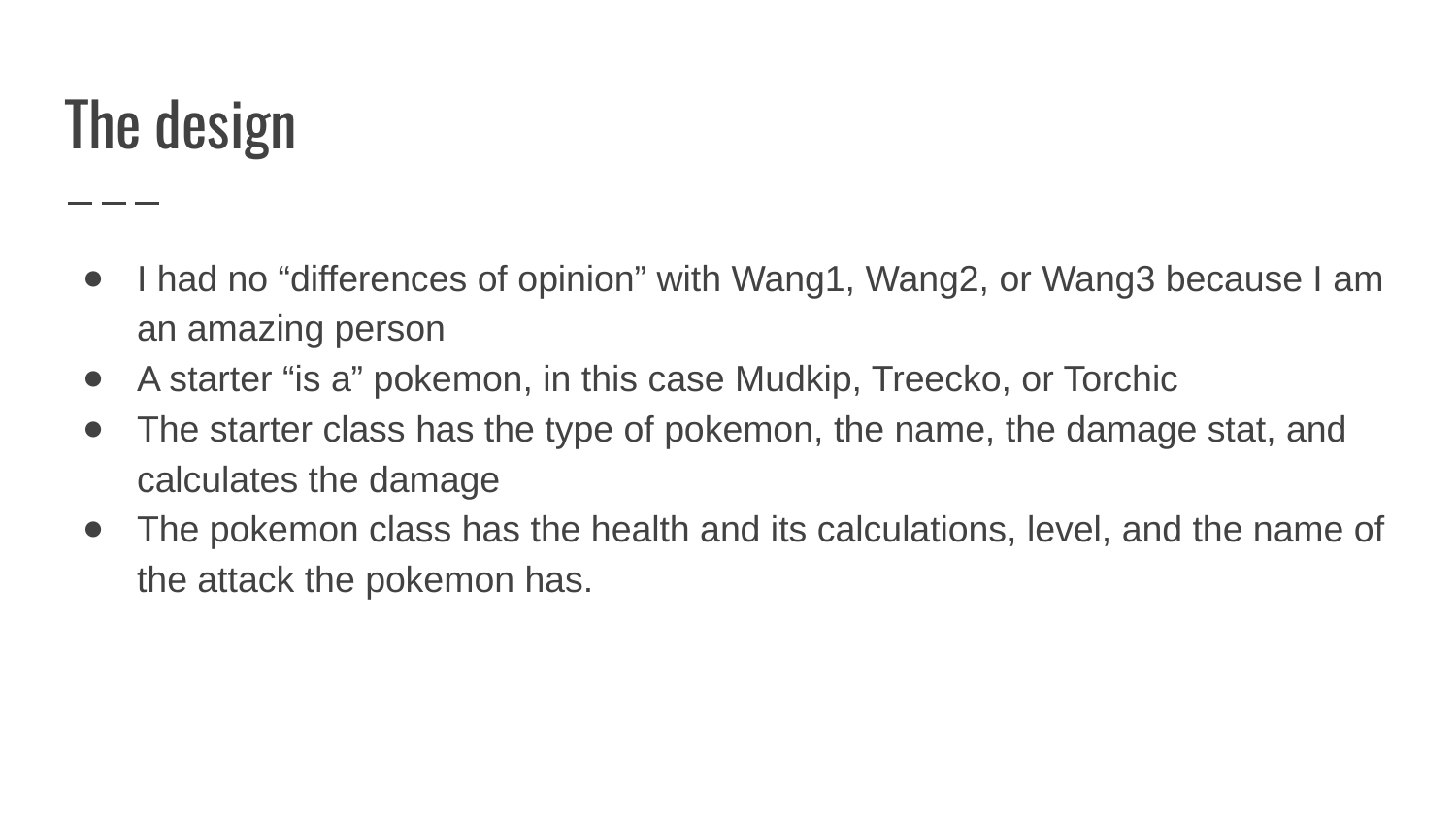

# The design
I had no “differences of opinion” with Wang1, Wang2, or Wang3 because I am an amazing person
A starter “is a” pokemon, in this case Mudkip, Treecko, or Torchic
The starter class has the type of pokemon, the name, the damage stat, and calculates the damage
The pokemon class has the health and its calculations, level, and the name of the attack the pokemon has.